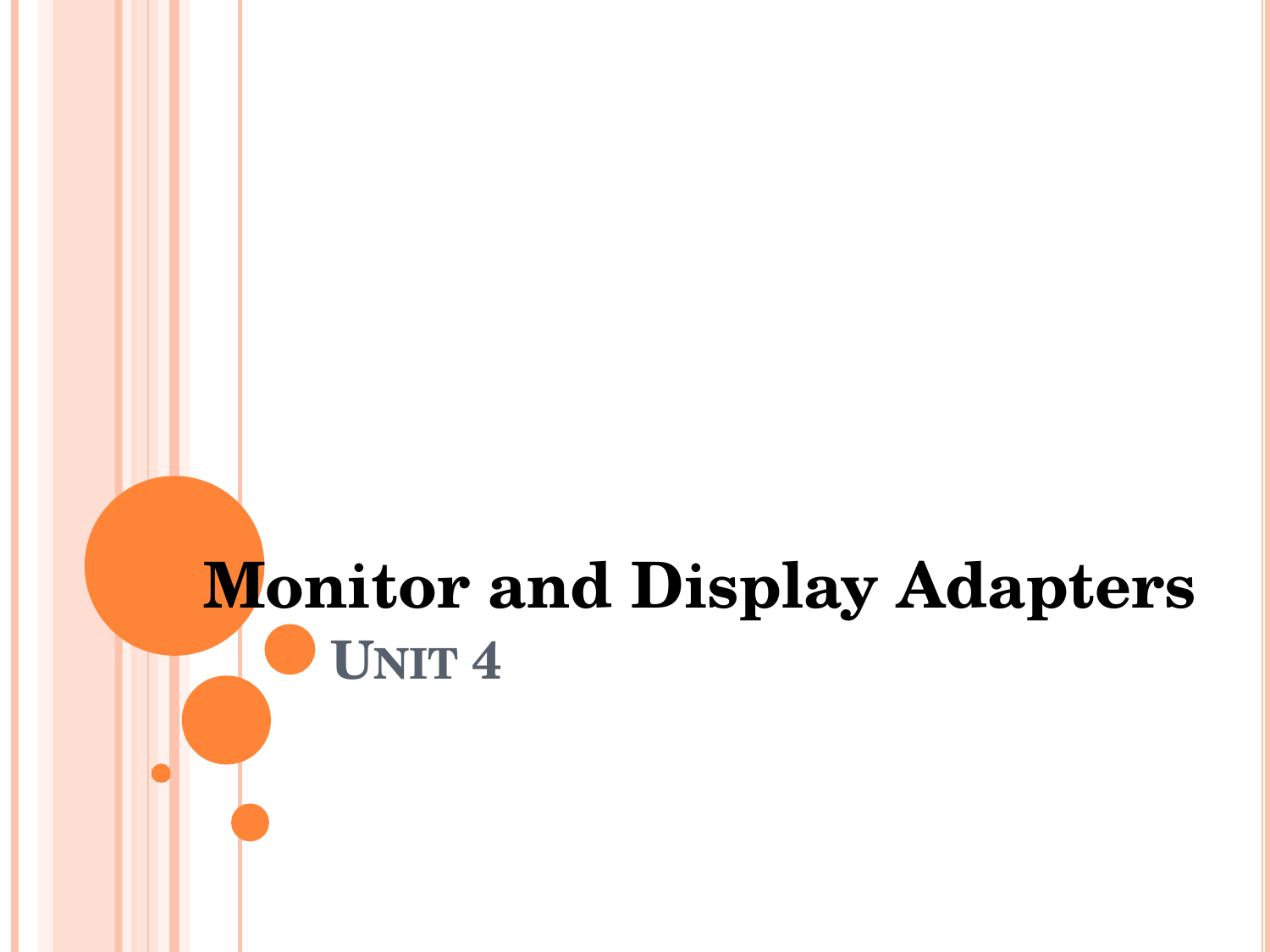

# Monitor and Display Adapters

UNIT 4